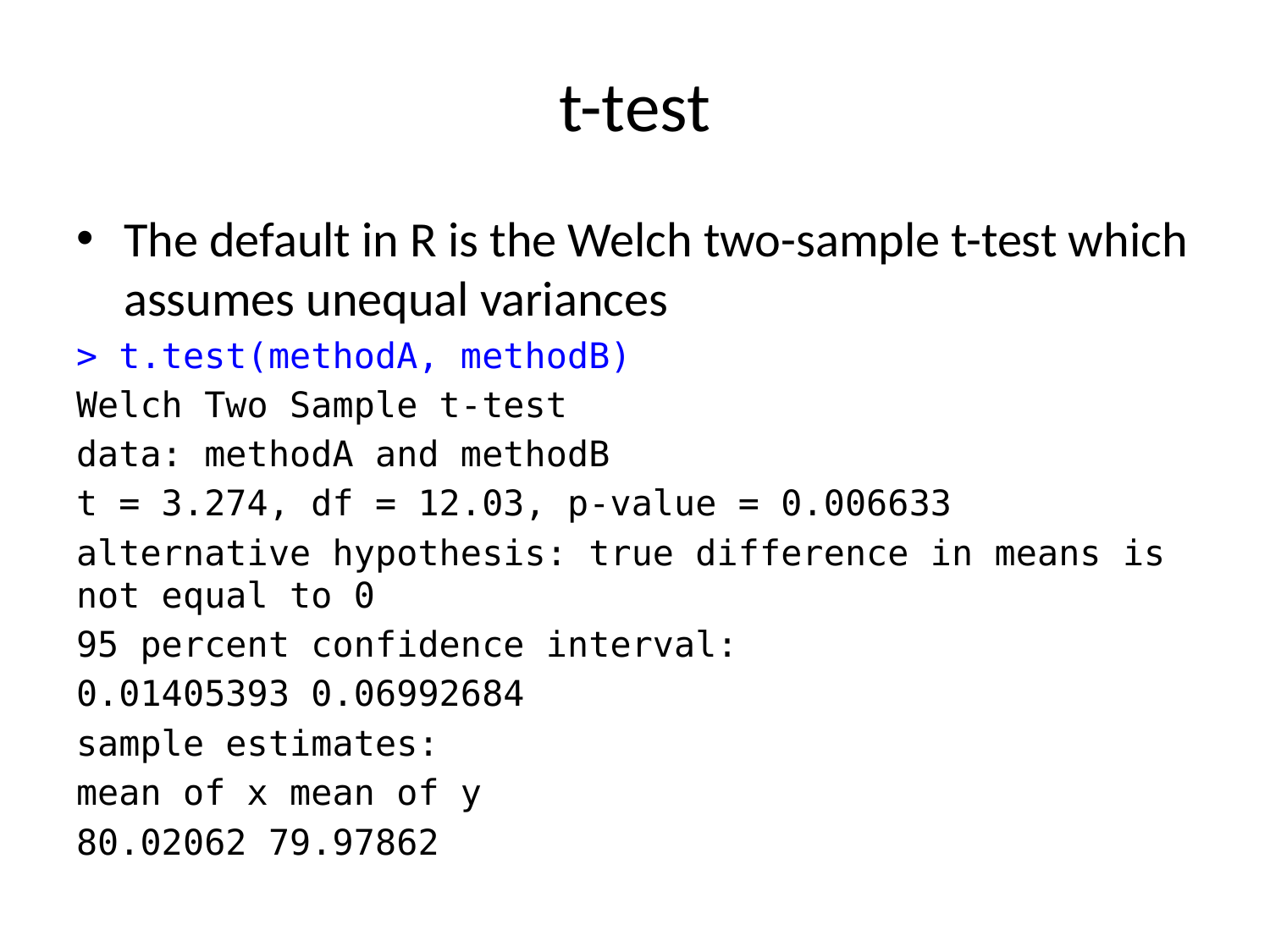

# t-test
The default in R is the Welch two-sample t-test which assumes unequal variances
> t.test(methodA, methodB)
Welch Two Sample t-test
data: methodA and methodB
t = 3.274, df = 12.03, p-value = 0.006633
alternative hypothesis: true difference in means is not equal to 0
95 percent confidence interval:
0.01405393 0.06992684
sample estimates:
mean of x mean of y
80.02062 79.97862